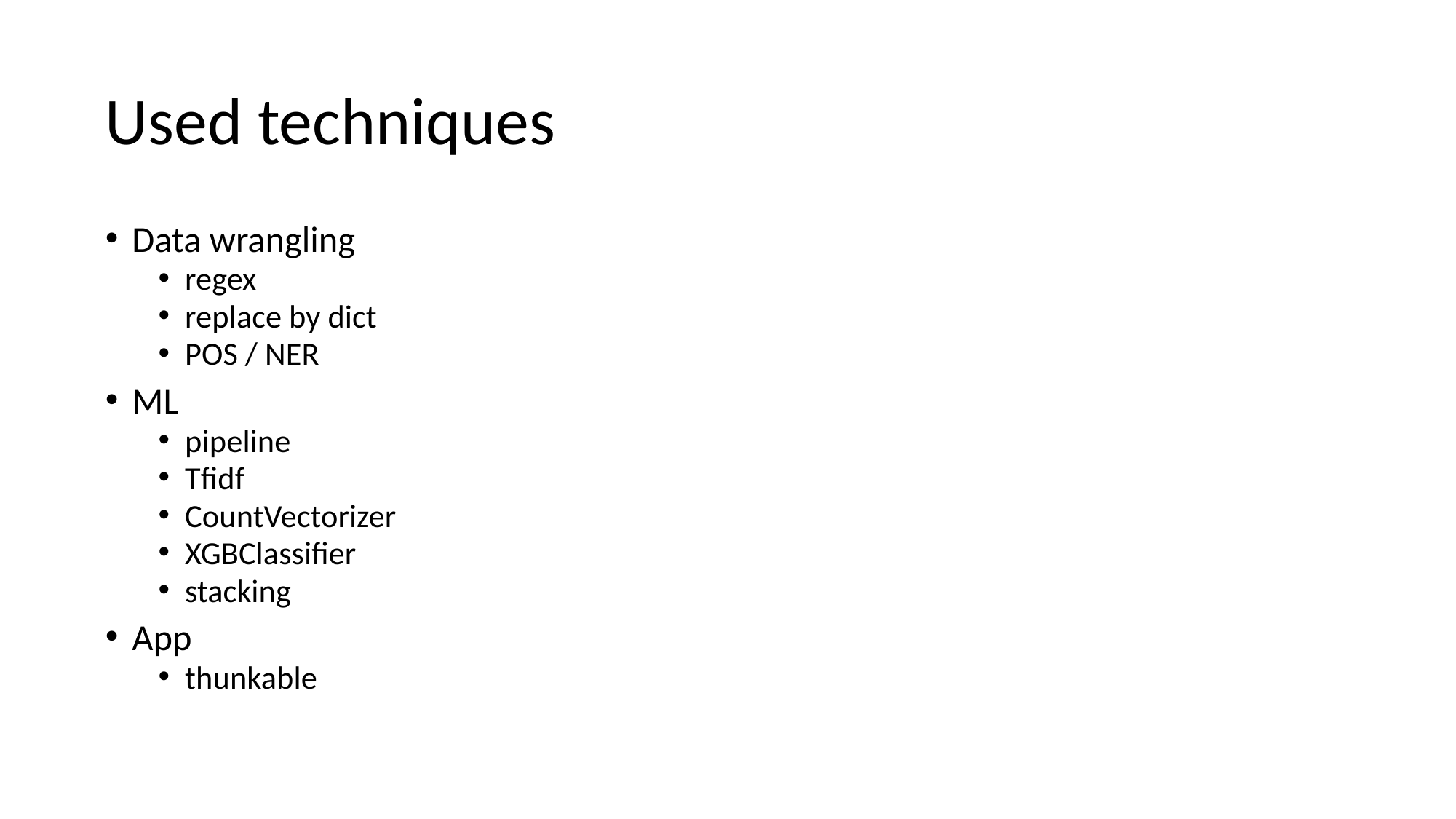

# Used techniques
Data wrangling
regex
replace by dict
POS / NER
ML
pipeline
Tfidf
CountVectorizer
XGBClassifier
stacking
App
thunkable